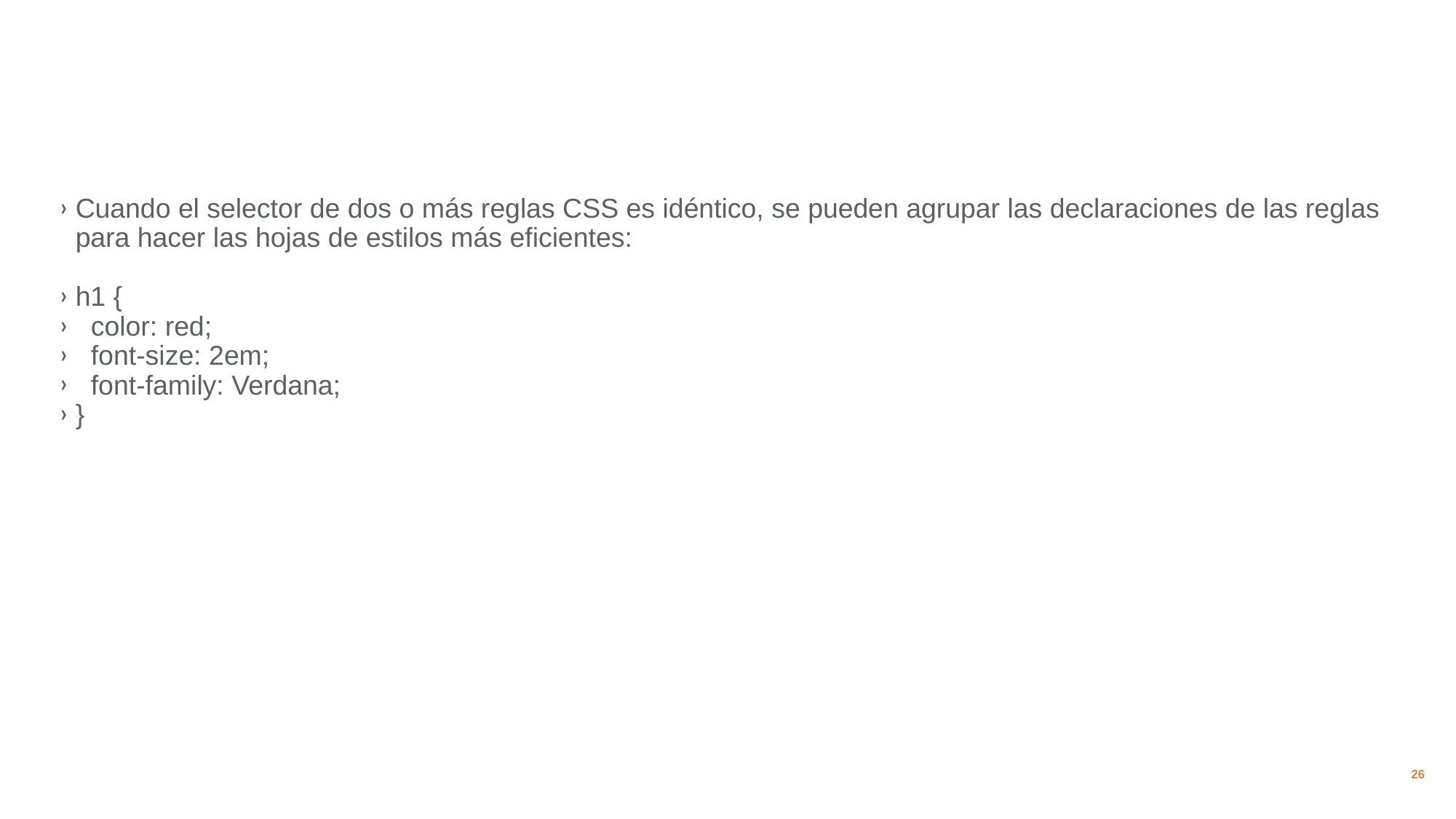

#
Cuando el selector de dos o más reglas CSS es idéntico, se pueden agrupar las declaraciones de las reglas para hacer las hojas de estilos más eficientes:

h1 {
  color: red;
  font-size: 2em;
  font-family: Verdana;
}

26